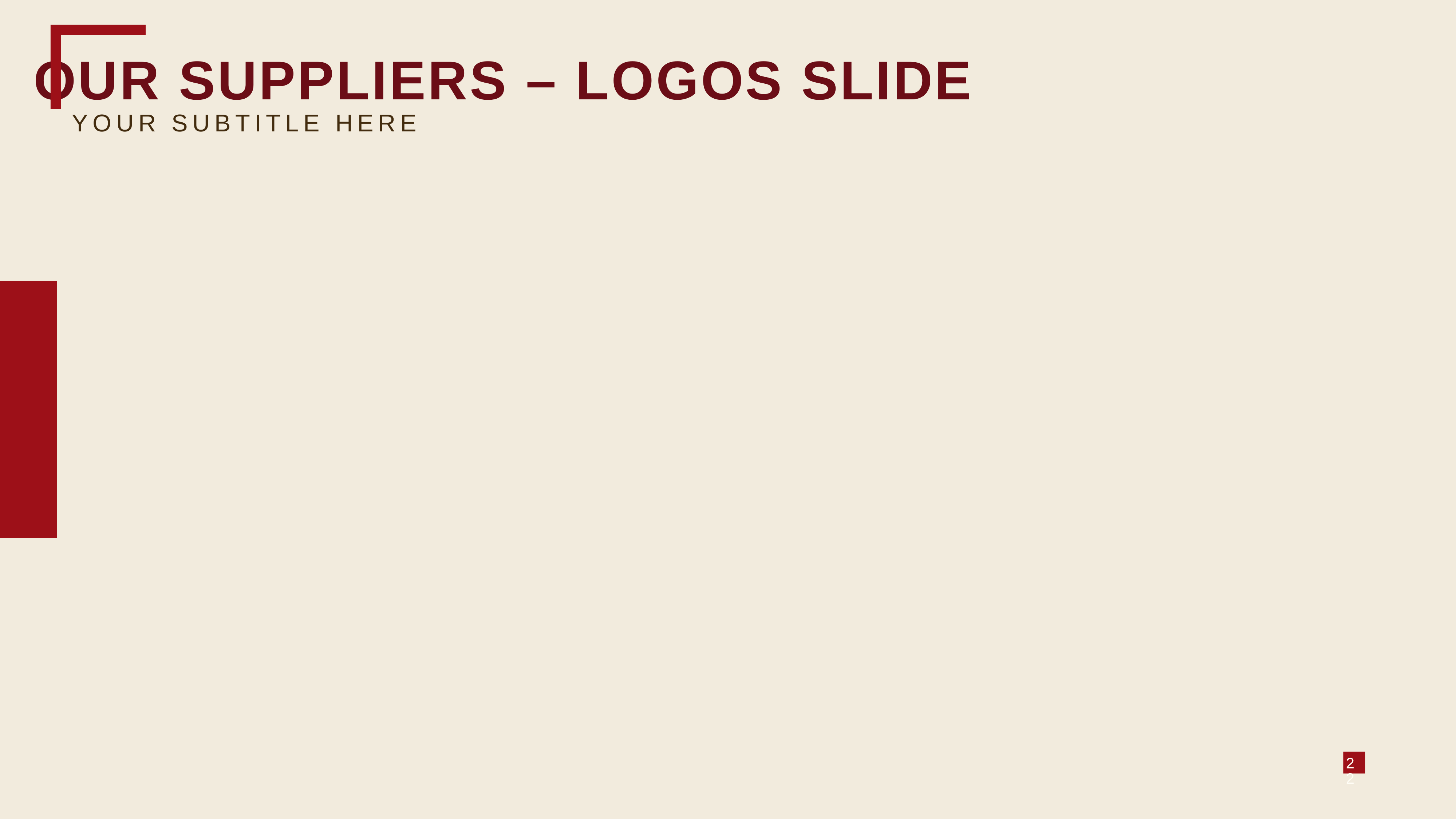

OUR SUPPLIERS – LOGOS SLIDE
YOUR SUBTITLE HERE